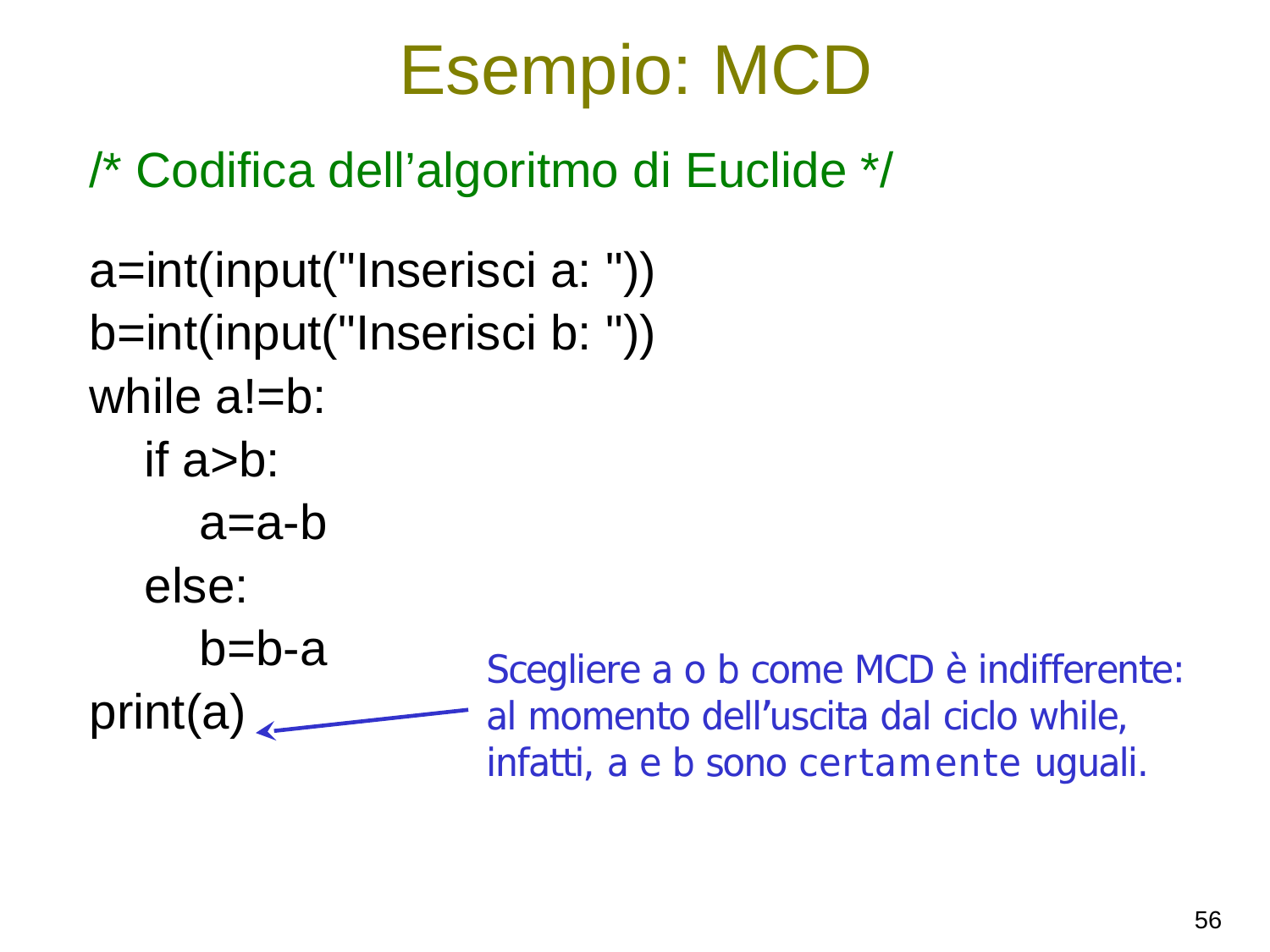

# Esempio: MCD
/* Codifica dell’algoritmo di Euclide */

a=int(input("Inserisci a: "))
b=int(input("Inserisci b: "))
while a!=b:
    if a>b:
        a=a-b
    else:
        b=b-a
print(a)
Scegliere a o b come MCD è indifferente: al momento dell’uscita dal ciclo while, infatti, a e b sono certamente uguali.

56